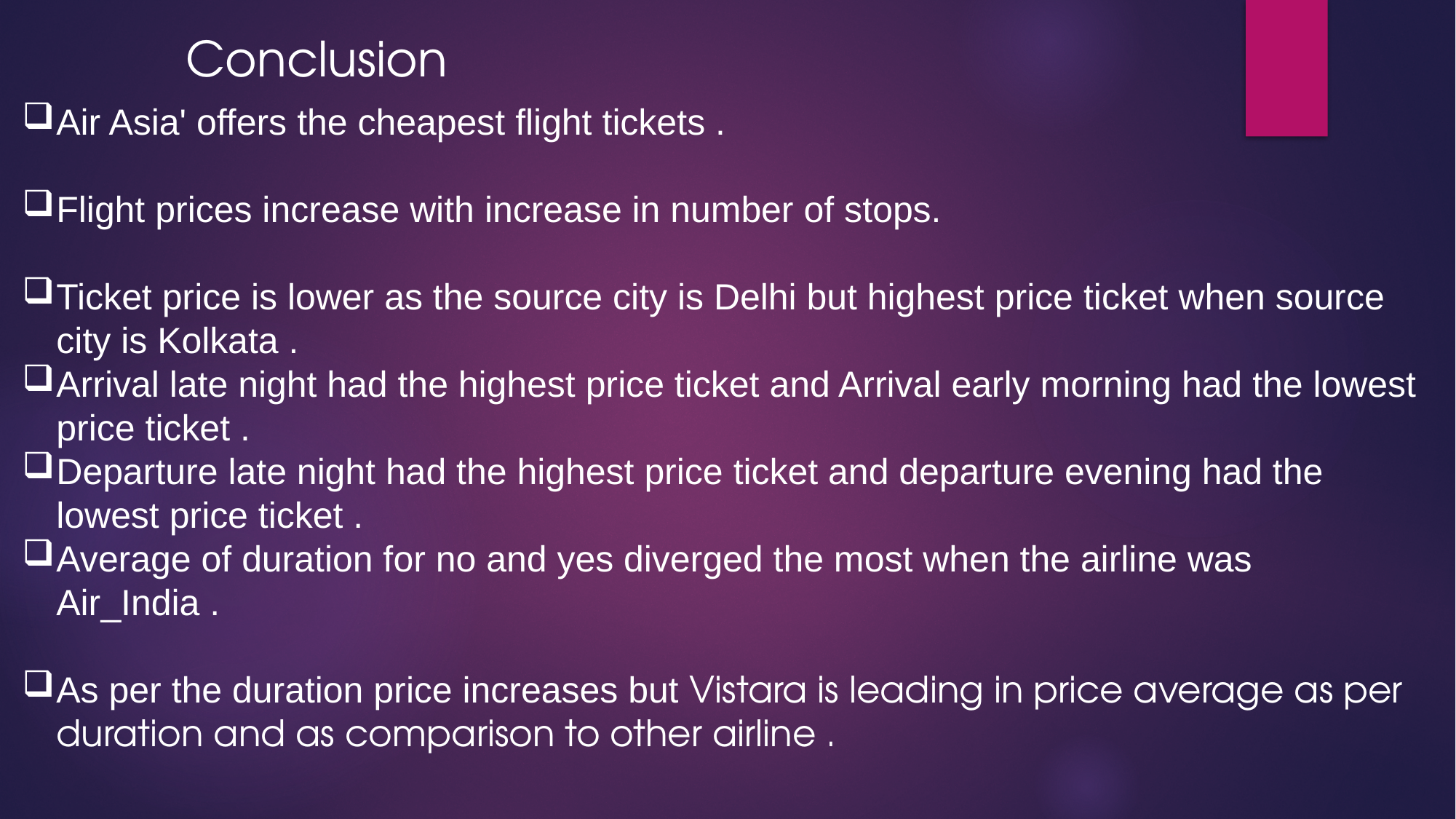

Conclusion
Air Asia' offers the cheapest flight tickets .

Flight prices increase with increase in number of stops.

Ticket price is lower as the source city is Delhi but highest price ticket when source city is Kolkata .
Arrival late night had the highest price ticket and Arrival early morning had the lowest price ticket .
Departure late night had the highest price ticket and departure evening had the lowest price ticket .
Average of duration for no and yes diverged the most when the airline was Air_India .

As per the duration price increases but Vistara is leading in price average as per duration and as comparison to other airline .